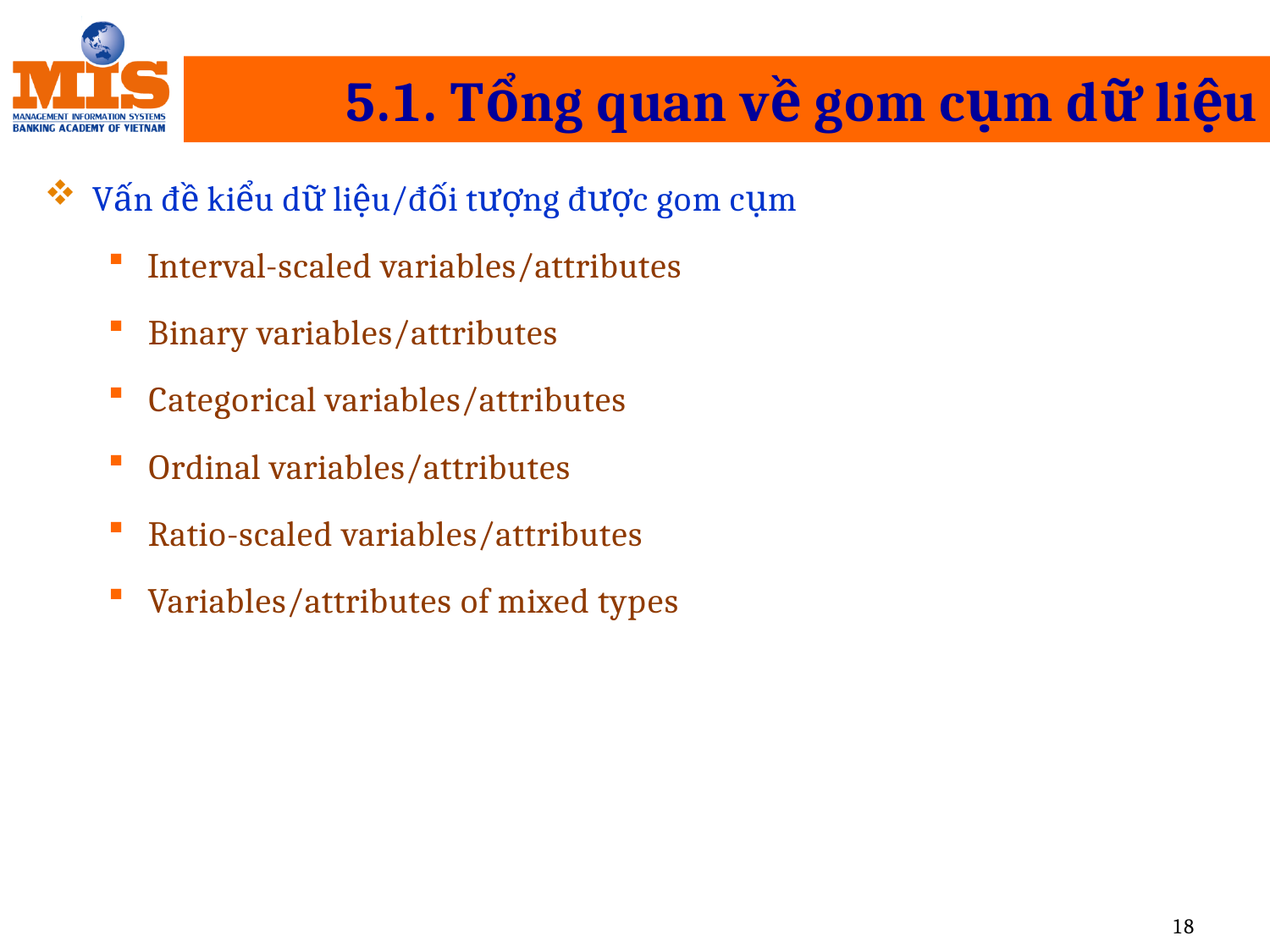

# 5.1. Tổng quan về gom cụm dữ liệu
Vấn đề kiểu dữ liệu/đối tượng được gom cụm
Interval-scaled variables/attributes
Binary variables/attributes
Categorical variables/attributes
Ordinal variables/attributes
Ratio-scaled variables/attributes
Variables/attributes of mixed types
18